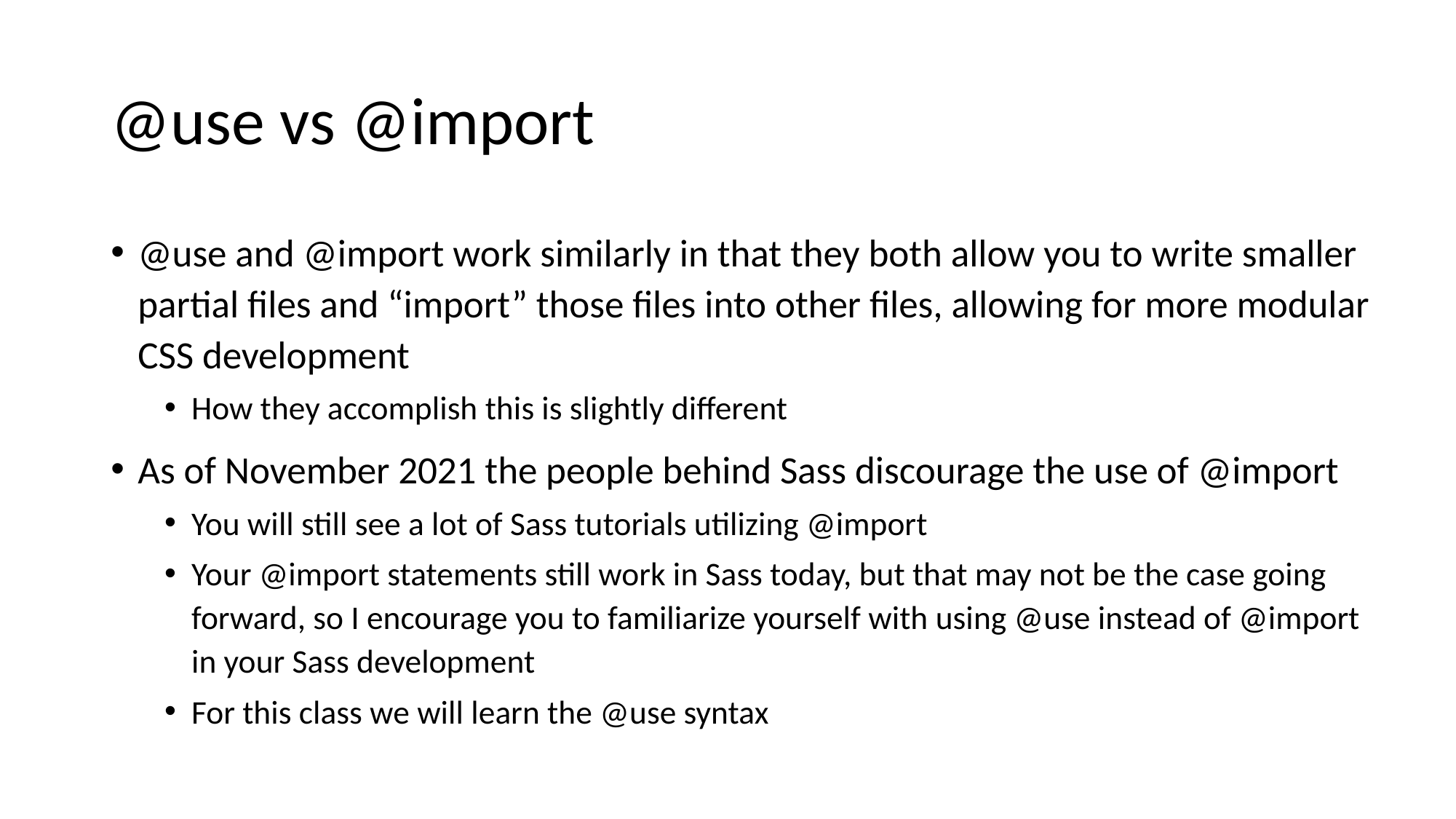

# @use vs @import
@use and @import work similarly in that they both allow you to write smaller partial files and “import” those files into other files, allowing for more modular CSS development
How they accomplish this is slightly different
As of November 2021 the people behind Sass discourage the use of @import
You will still see a lot of Sass tutorials utilizing @import
Your @import statements still work in Sass today, but that may not be the case going forward, so I encourage you to familiarize yourself with using @use instead of @import in your Sass development
For this class we will learn the @use syntax